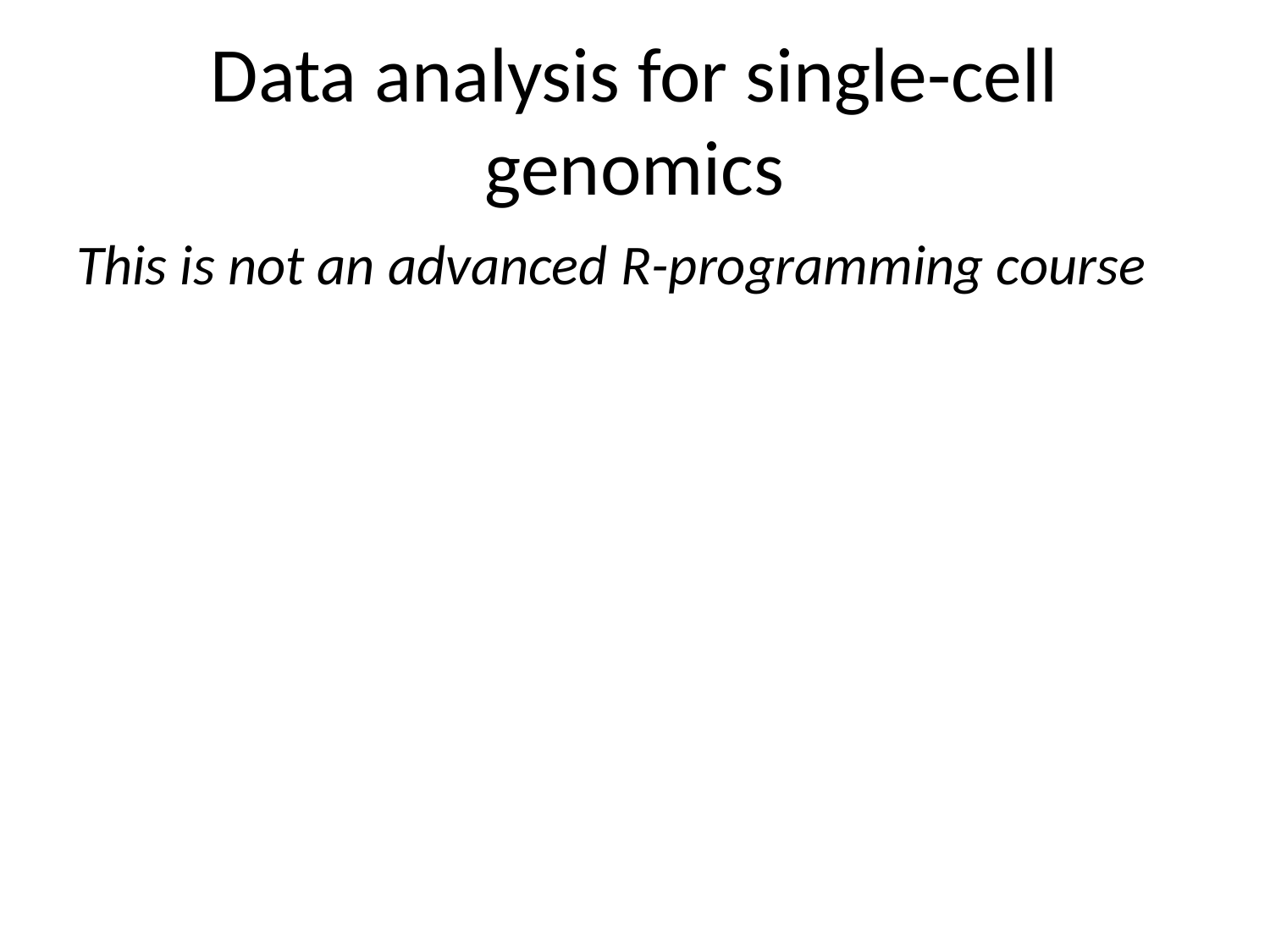

# Data analysis for single-cell genomics
This is not an advanced R-programming course